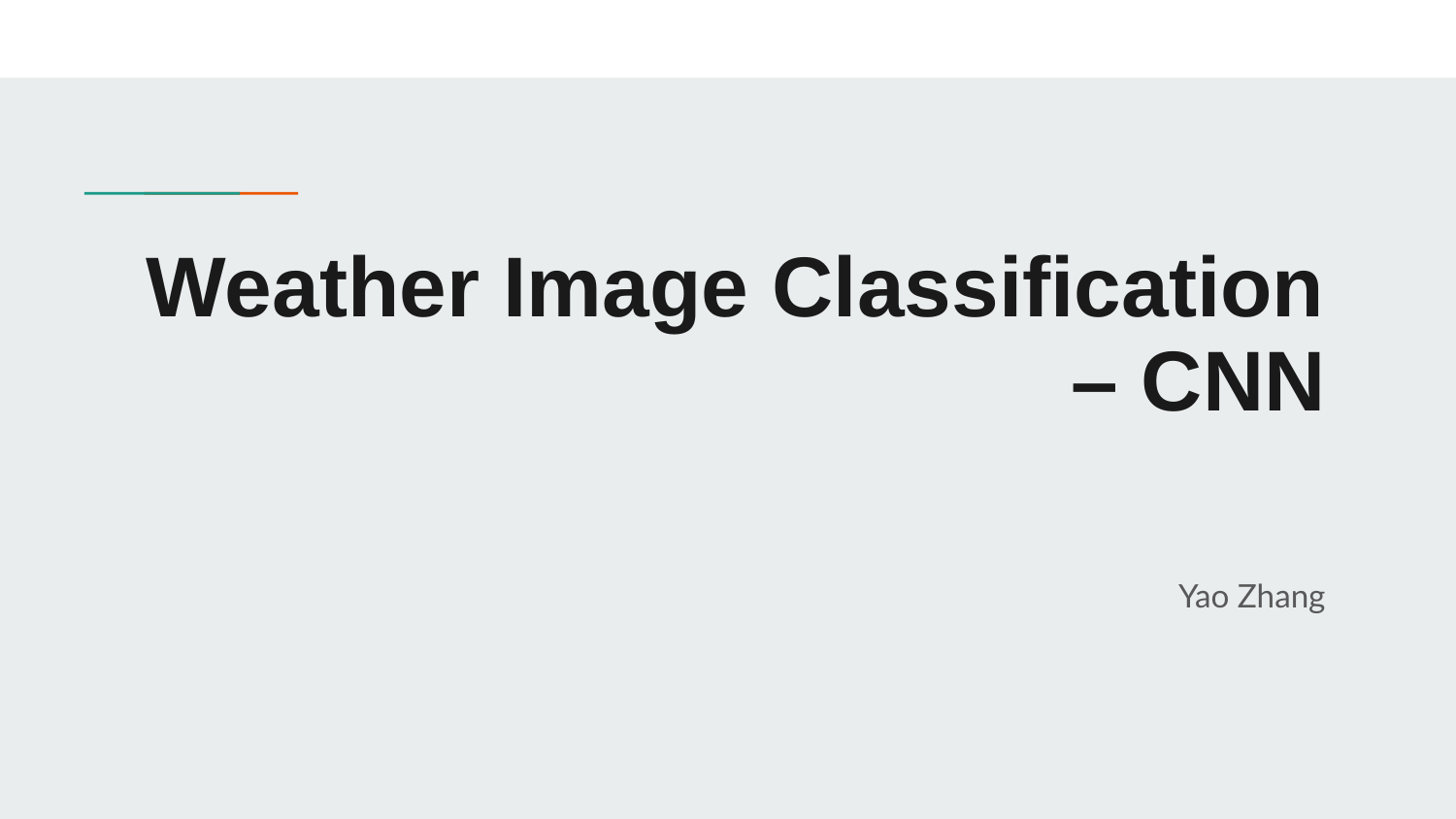

# Weather Image Classification   – CNN
Yao Zhang